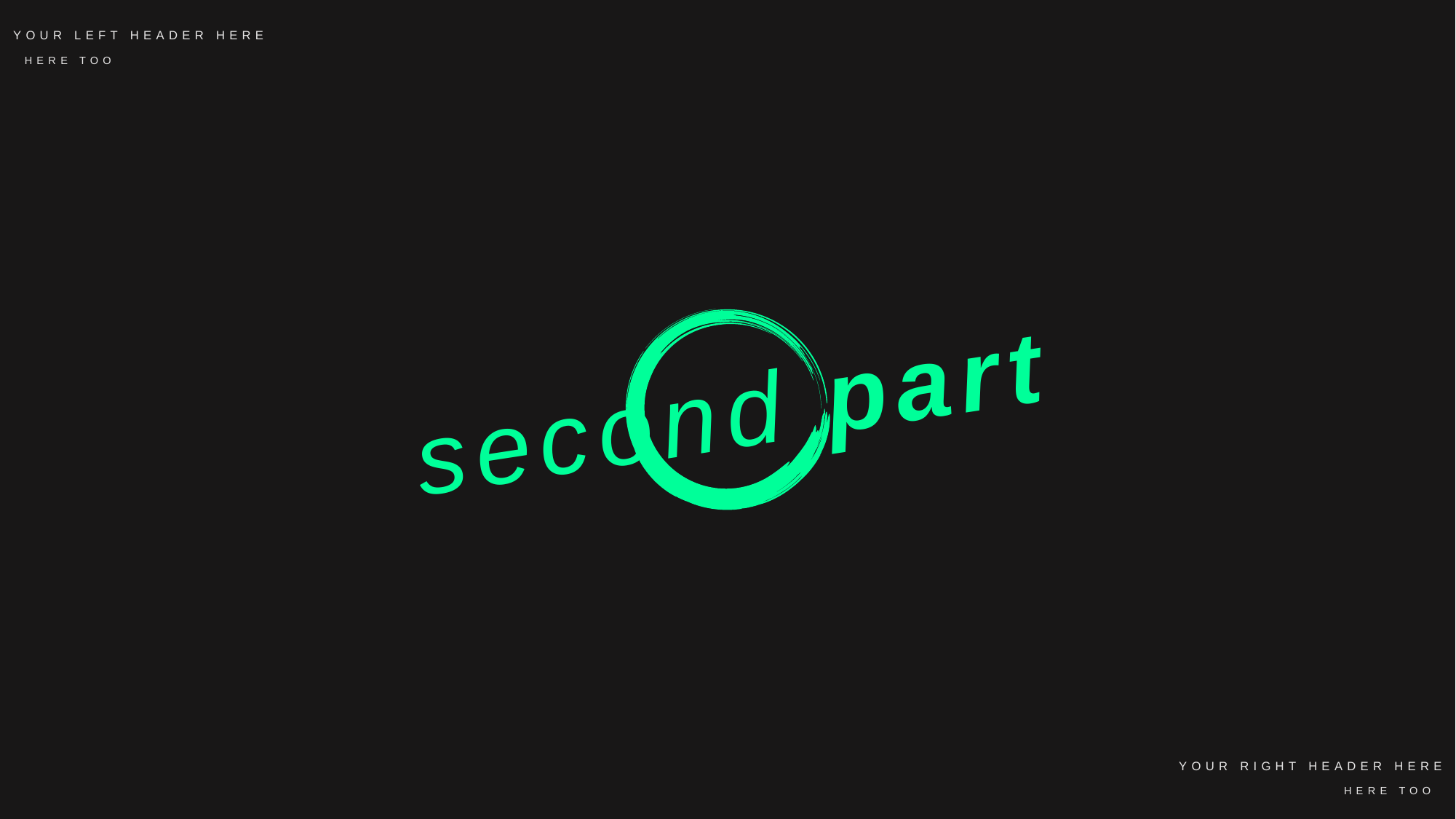

YOUR LEFT HEADER HERE
HERE TOO

second part
YOUR RIGHT HEADER HERE
HERE TOO